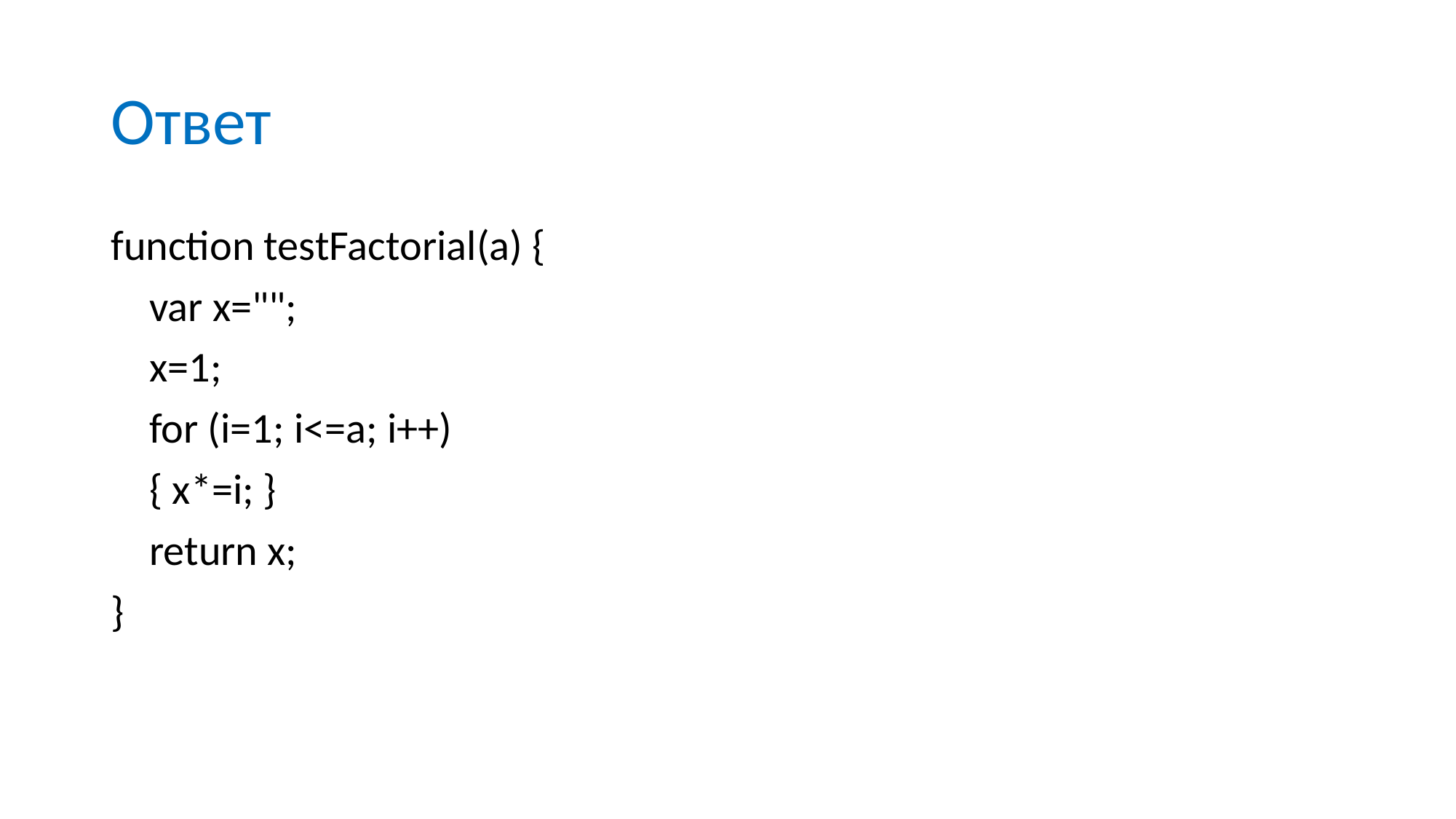

# Ответ
function testFactorial(a) {
    var x="";
    x=1;
    for (i=1; i<=a; i++)
    { x*=i; }
    return x;
}